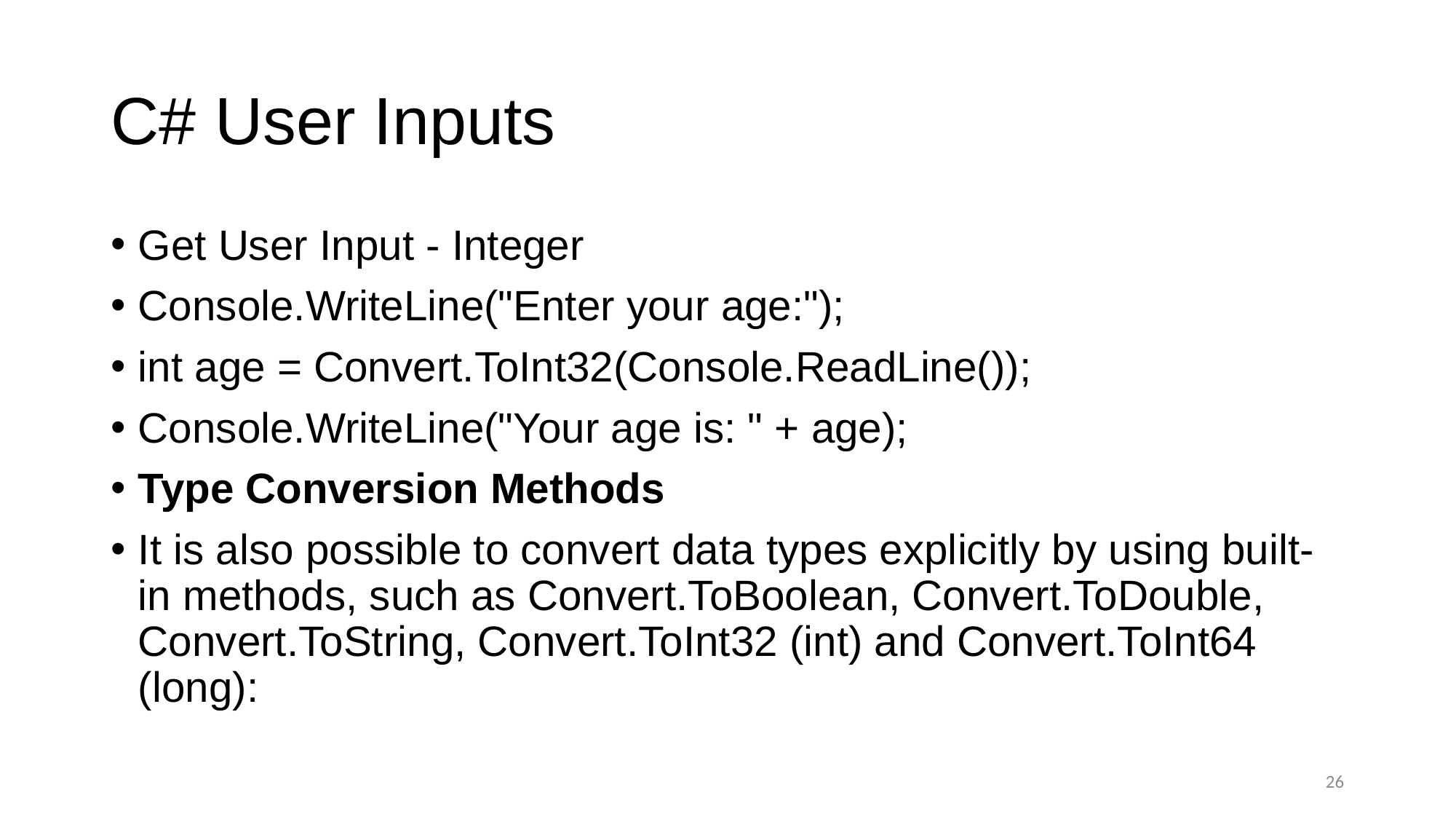

# C# User Inputs
Get User Input - Integer
Console.WriteLine("Enter your age:");
int age = Convert.ToInt32(Console.ReadLine());
Console.WriteLine("Your age is: " + age);
Type Conversion Methods
It is also possible to convert data types explicitly by using built-in methods, such as Convert.ToBoolean, Convert.ToDouble, Convert.ToString, Convert.ToInt32 (int) and Convert.ToInt64 (long):
26